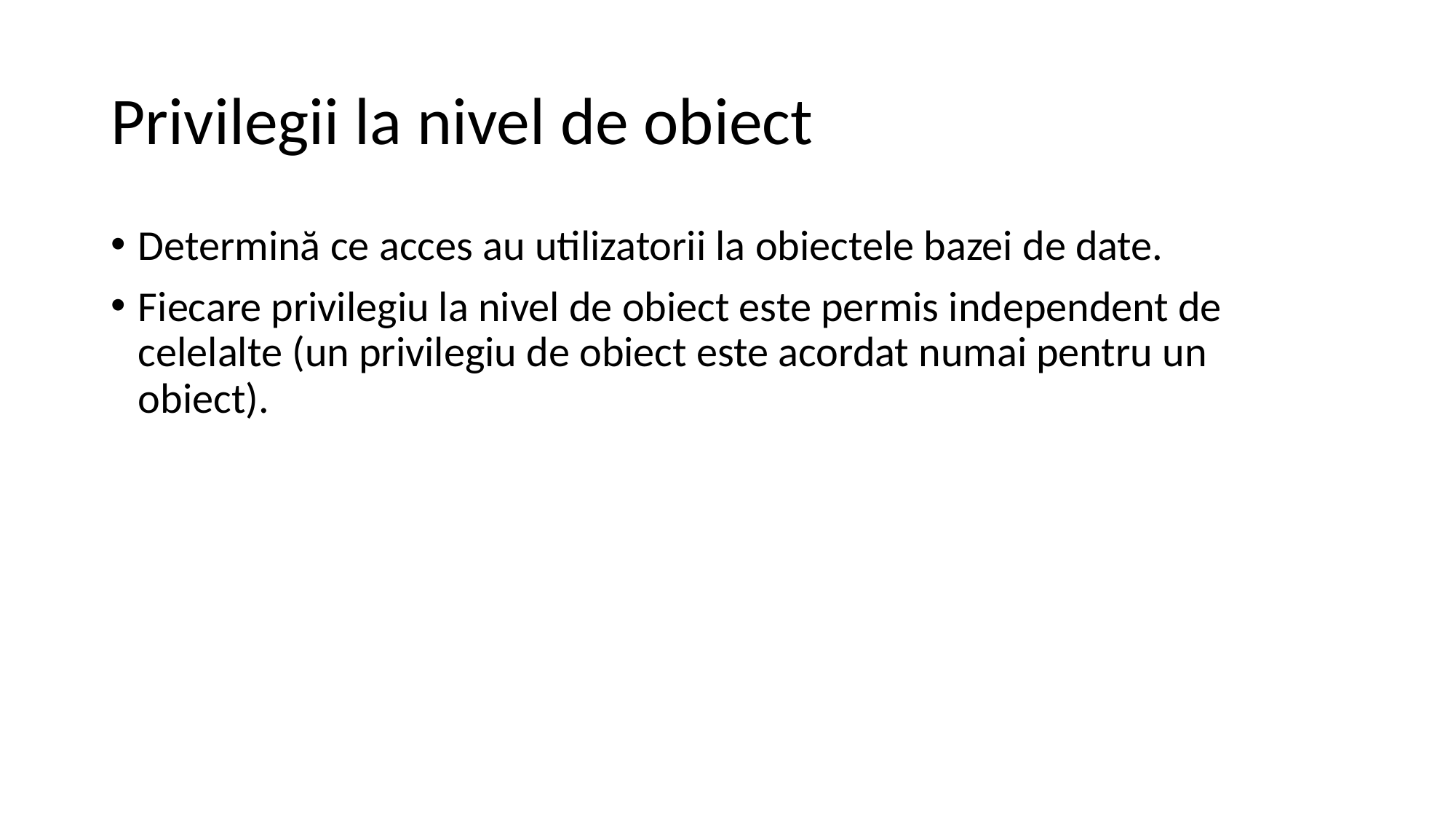

# Privilegii la nivel de obiect
Determină ce acces au utilizatorii la obiectele bazei de date.
Fiecare privilegiu la nivel de obiect este permis independent de celelalte (un privilegiu de obiect este acordat numai pentru un obiect).